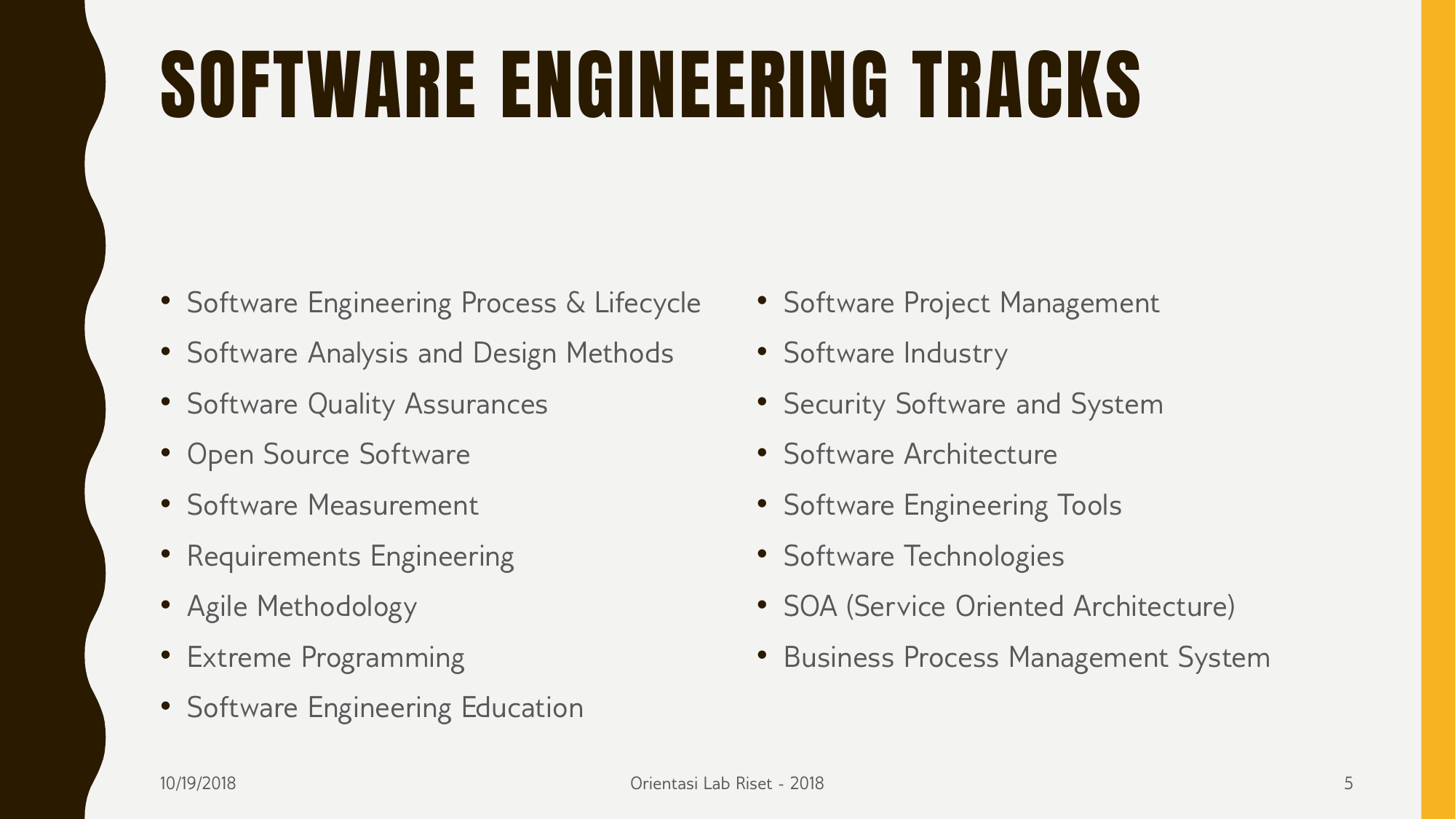

# Software Engineering tracks
Software Engineering Process & Lifecycle
Software Analysis and Design Methods
Software Quality Assurances
Open Source Software
Software Measurement
Requirements Engineering
Agile Methodology
Extreme Programming
Software Engineering Education
Software Project Management
Software Industry
Security Software and System
Software Architecture
Software Engineering Tools
Software Technologies
SOA (Service Oriented Architecture)
Business Process Management System
10/19/2018
Orientasi Lab Riset - 2018
5